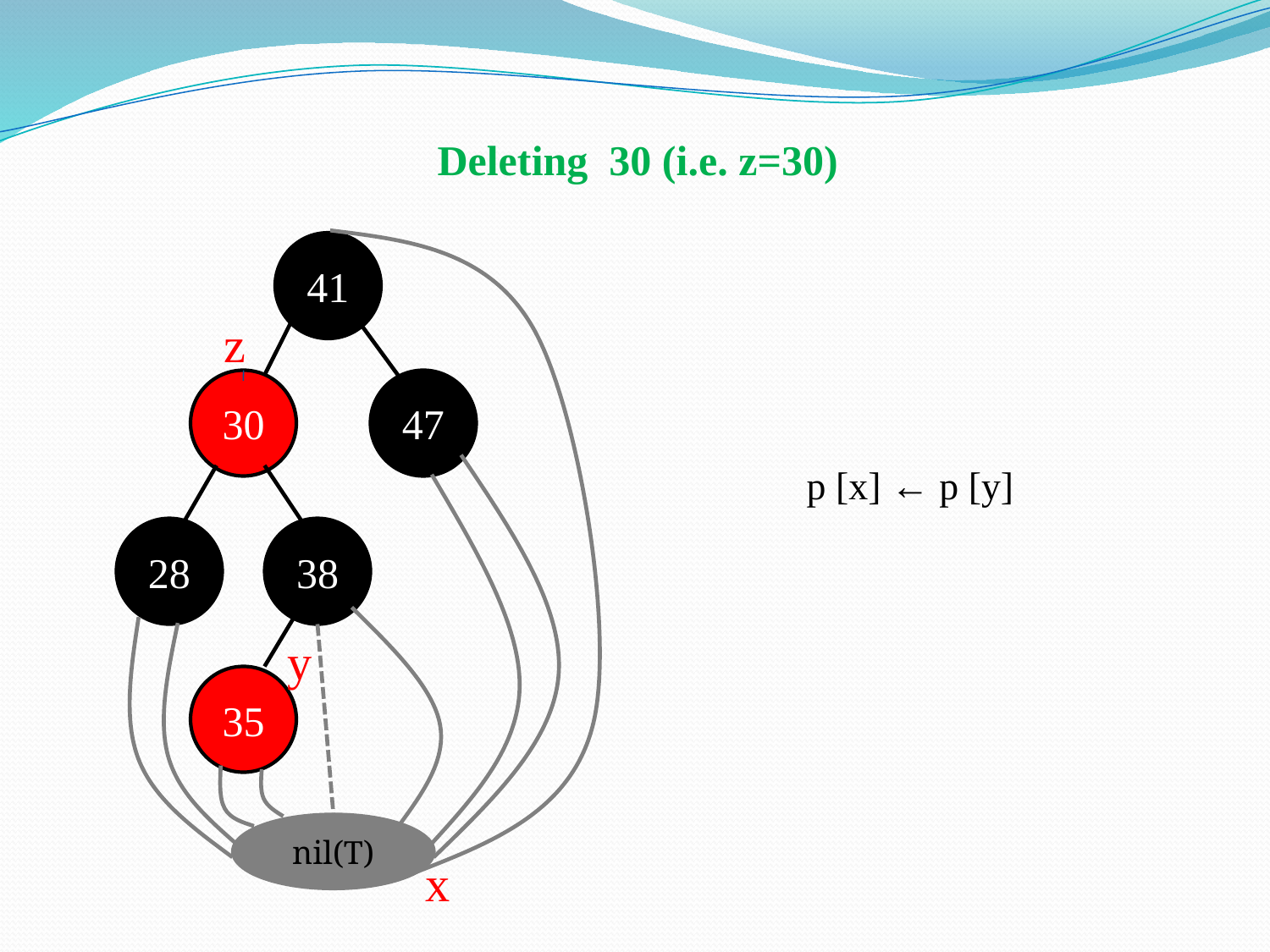

Deleting  30 (i.e. z=30)

41
z
30
47
 p [x] ← p [y]

28
38

y
35

nil(T)
x